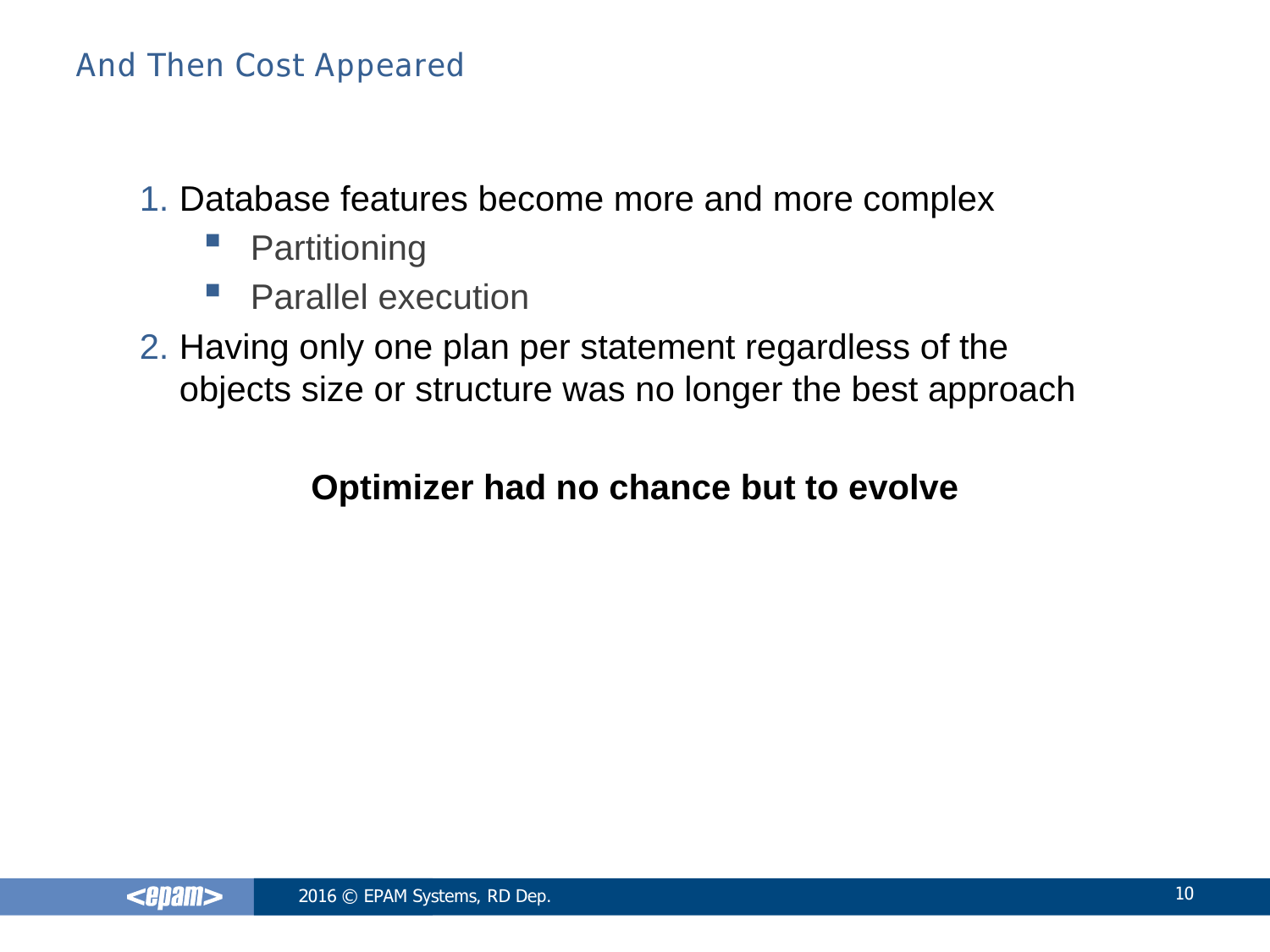

# And Then Cost Appeared
Database features become more and more complex
Partitioning
Parallel execution
Having only one plan per statement regardless of the objects size or structure was no longer the best approach

Optimizer had no chance but to evolve

10
2016 © EPAM Systems, RD Dep.